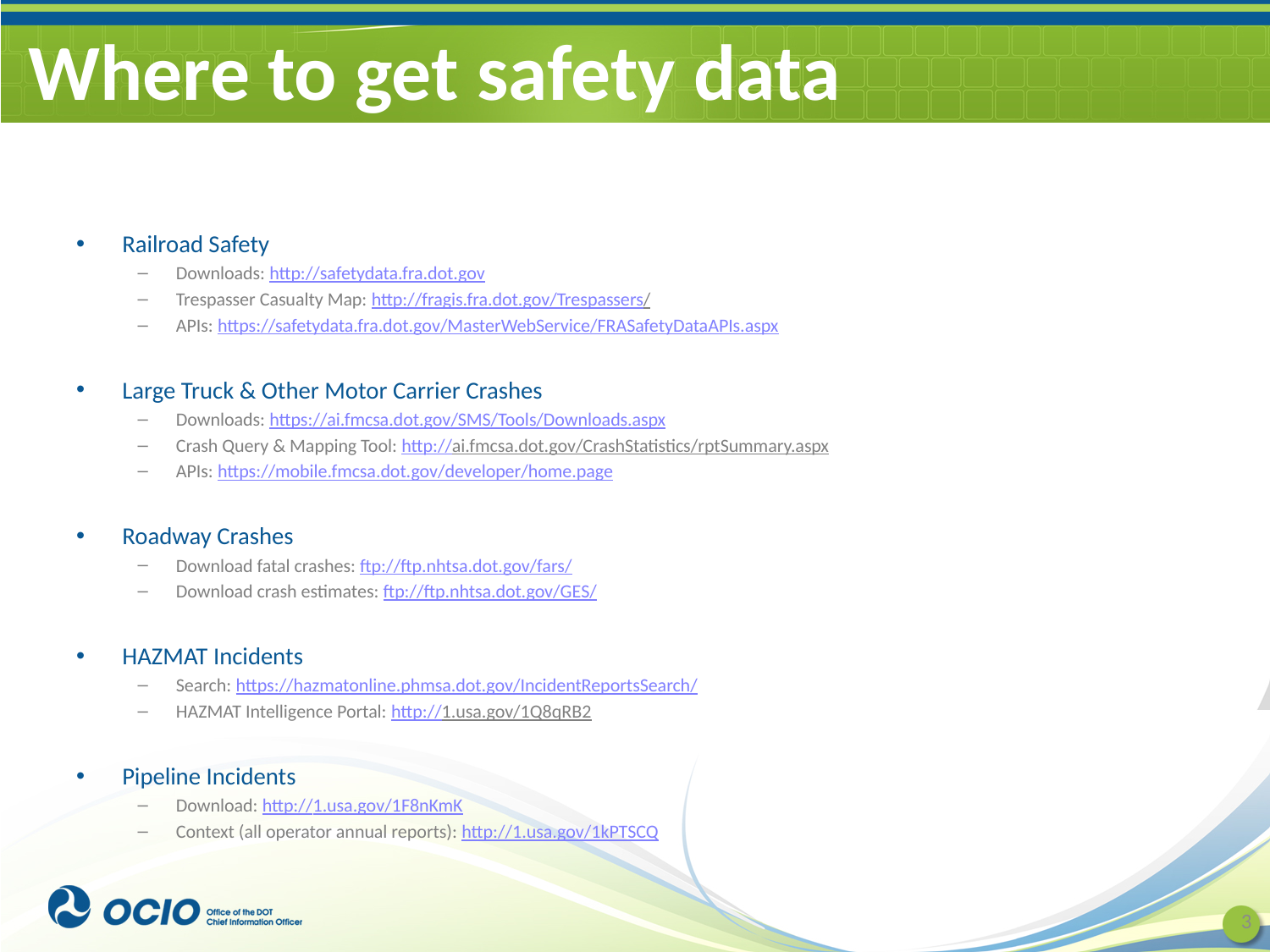

# Where to get safety data
Railroad Safety
Downloads: http://safetydata.fra.dot.gov
Trespasser Casualty Map: http://fragis.fra.dot.gov/Trespassers/
APIs: https://safetydata.fra.dot.gov/MasterWebService/FRASafetyDataAPIs.aspx

Large Truck & Other Motor Carrier Crashes
Downloads: https://ai.fmcsa.dot.gov/SMS/Tools/Downloads.aspx
Crash Query & Mapping Tool: http://ai.fmcsa.dot.gov/CrashStatistics/rptSummary.aspx
APIs: https://mobile.fmcsa.dot.gov/developer/home.page

Roadway Crashes
Download fatal crashes: ftp://ftp.nhtsa.dot.gov/fars/
Download crash estimates: ftp://ftp.nhtsa.dot.gov/GES/

HAZMAT Incidents
Search: https://hazmatonline.phmsa.dot.gov/IncidentReportsSearch/
HAZMAT Intelligence Portal: http://1.usa.gov/1Q8qRB2

Pipeline Incidents
Download: http://1.usa.gov/1F8nKmK
Context (all operator annual reports): http://1.usa.gov/1kPTSCQ
3